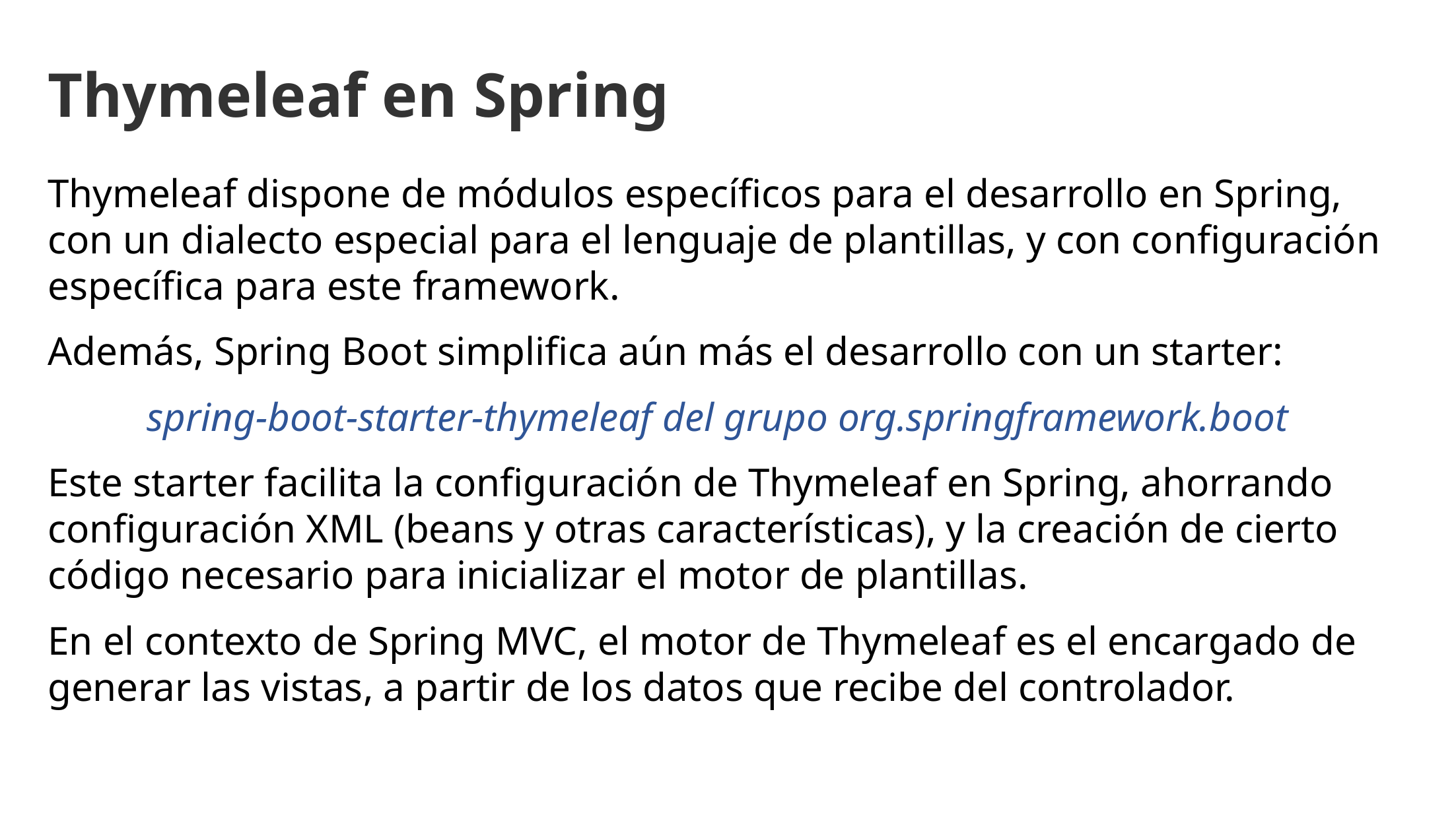

Thymeleaf en Spring
Thymeleaf dispone de módulos específicos para el desarrollo en Spring, con un dialecto especial para el lenguaje de plantillas, y con configuración específica para este framework.
Además, Spring Boot simplifica aún más el desarrollo con un starter:
	spring-boot-starter-thymeleaf del grupo org.springframework.boot
Este starter facilita la configuración de Thymeleaf en Spring, ahorrando configuración XML (beans y otras características), y la creación de cierto código necesario para inicializar el motor de plantillas.
En el contexto de Spring MVC, el motor de Thymeleaf es el encargado de generar las vistas, a partir de los datos que recibe del controlador.